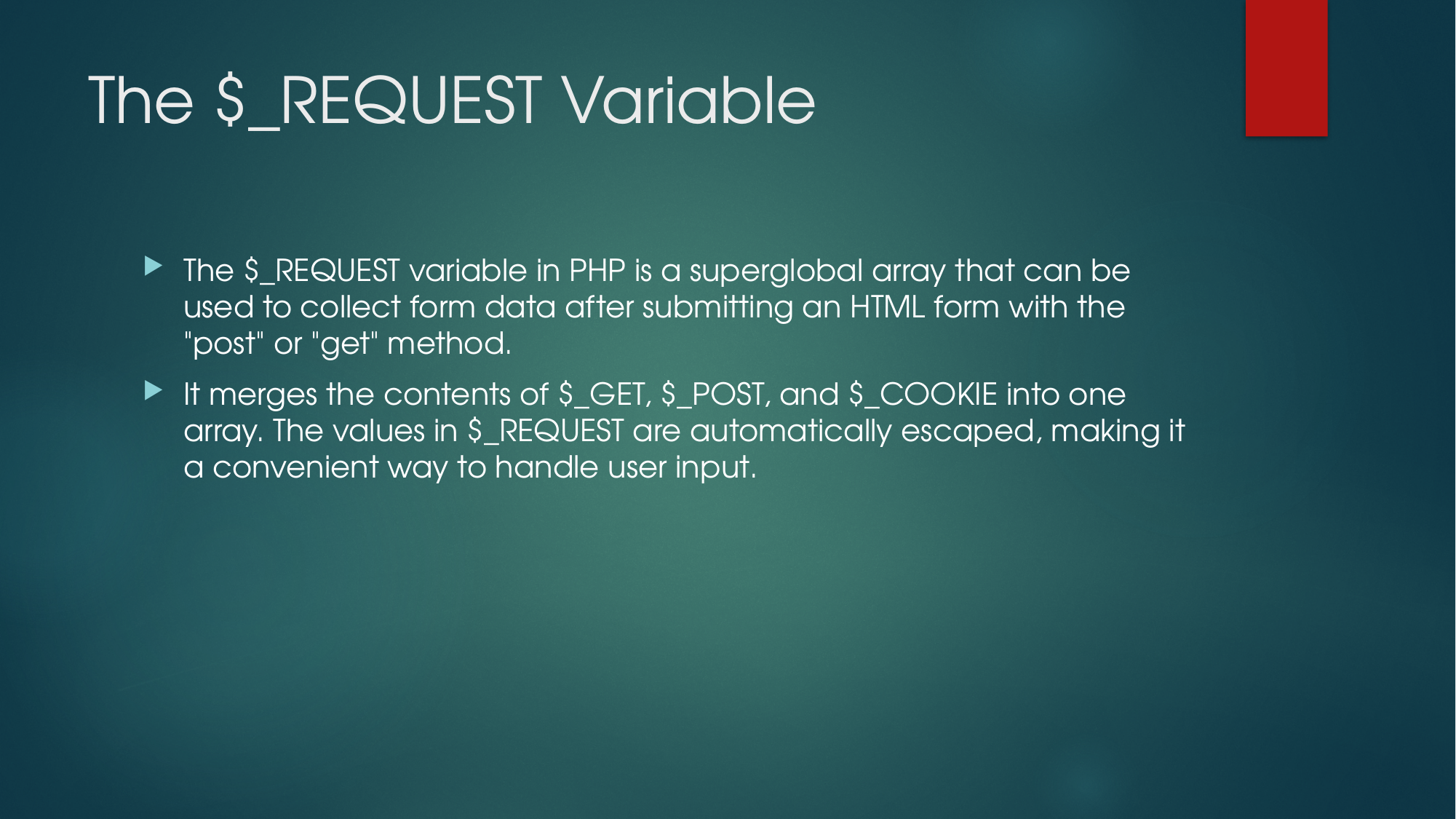

# The $_REQUEST Variable
The $_REQUEST variable in PHP is a superglobal array that can be used to collect form data after submitting an HTML form with the "post" or "get" method.
It merges the contents of $_GET, $_POST, and $_COOKIE into one array. The values in $_REQUEST are automatically escaped, making it a convenient way to handle user input.